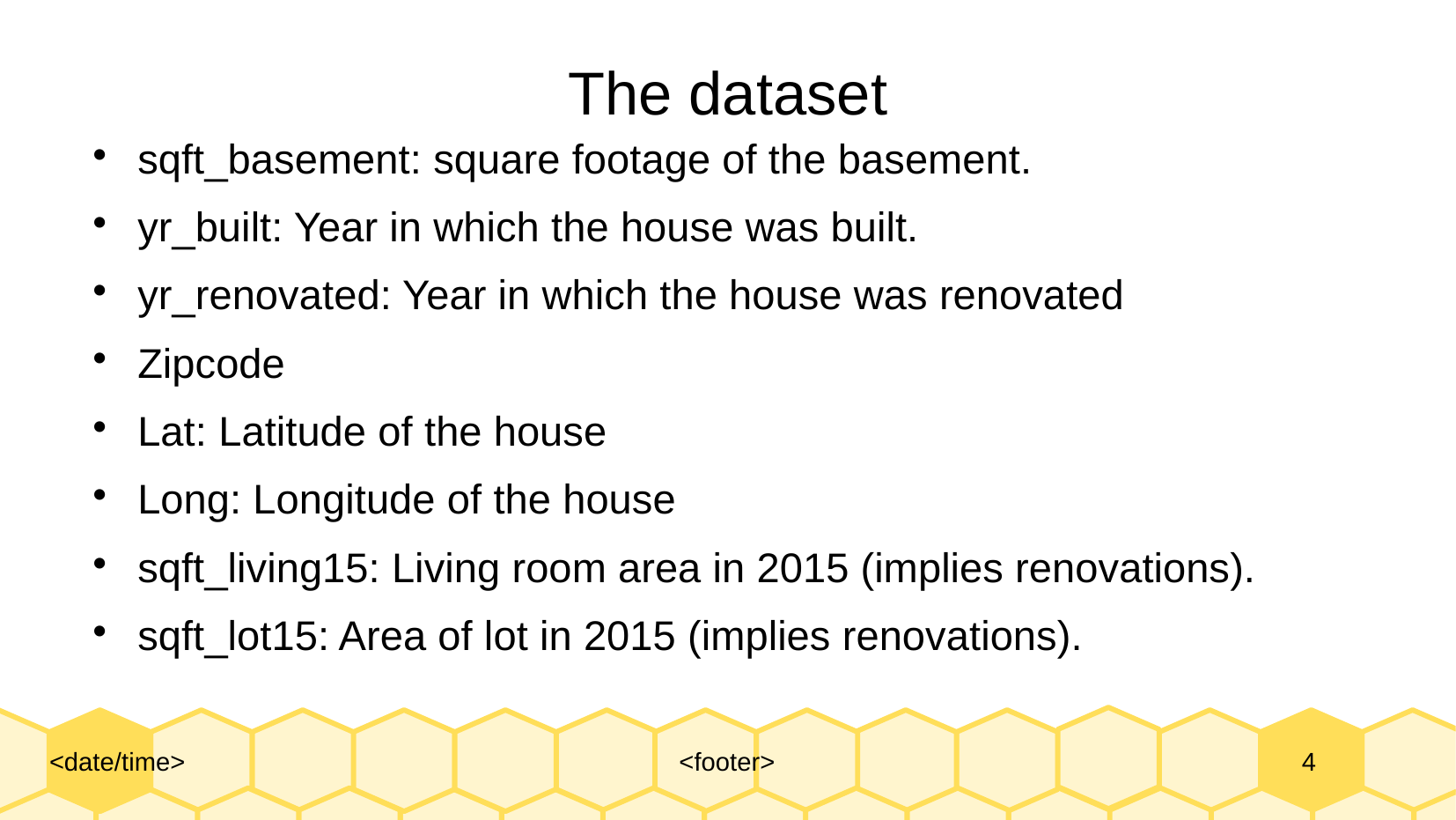

# The dataset
sqft_basement: square footage of the basement.
yr_built: Year in which the house was built.
yr_renovated: Year in which the house was renovated
Zipcode
Lat: Latitude of the house
Long: Longitude of the house
sqft_living15: Living room area in 2015 (implies renovations).
sqft_lot15: Area of lot in 2015 (implies renovations).